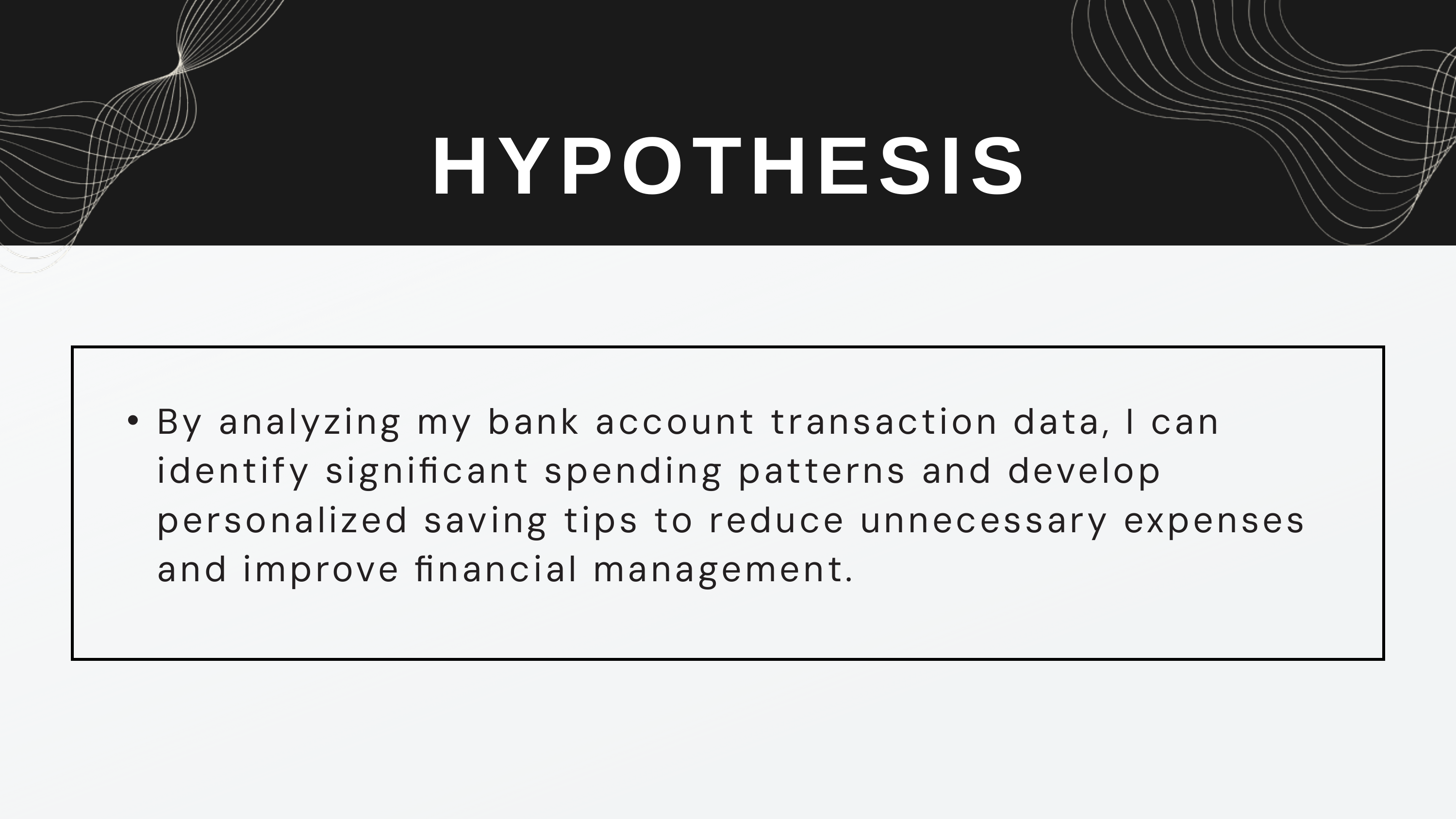

HYPOTHESIS

By analyzing my bank account transaction data, I can identify significant spending patterns and develop personalized saving tips to reduce unnecessary expenses and improve financial management.